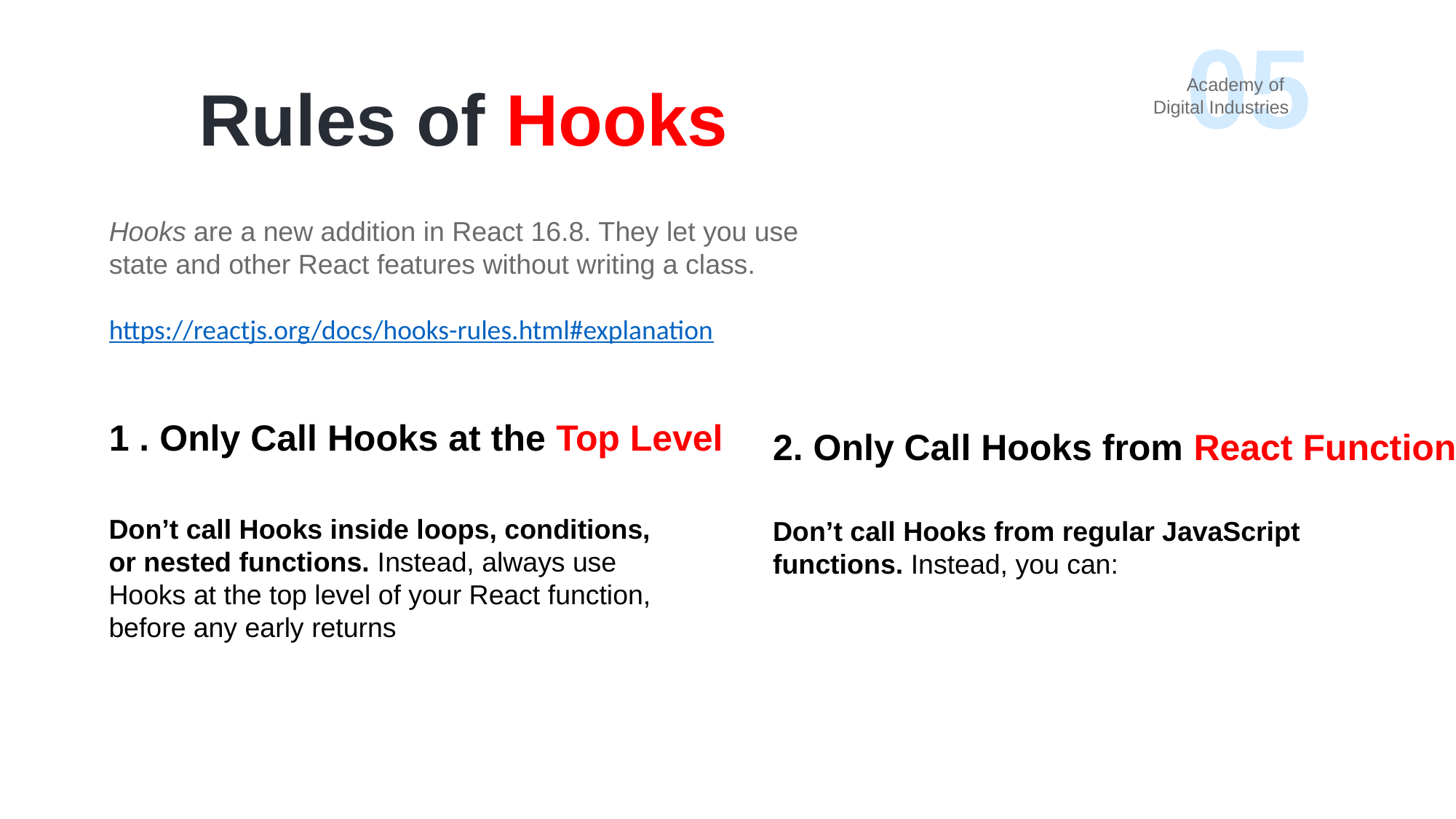

05
Rules of Hooks
Academy of
Digital Industries
Hooks are a new addition in React 16.8. They let you use state and other React features without writing a class.

https://reactjs.org/docs/hooks-rules.html#explanation

1 . Only Call Hooks at the Top Level
2. Only Call Hooks from React Functions
Don’t call Hooks inside loops, conditions, or nested functions. Instead, always use Hooks at the top level of your React function, before any early returns
Don’t call Hooks from regular JavaScript functions. Instead, you can: